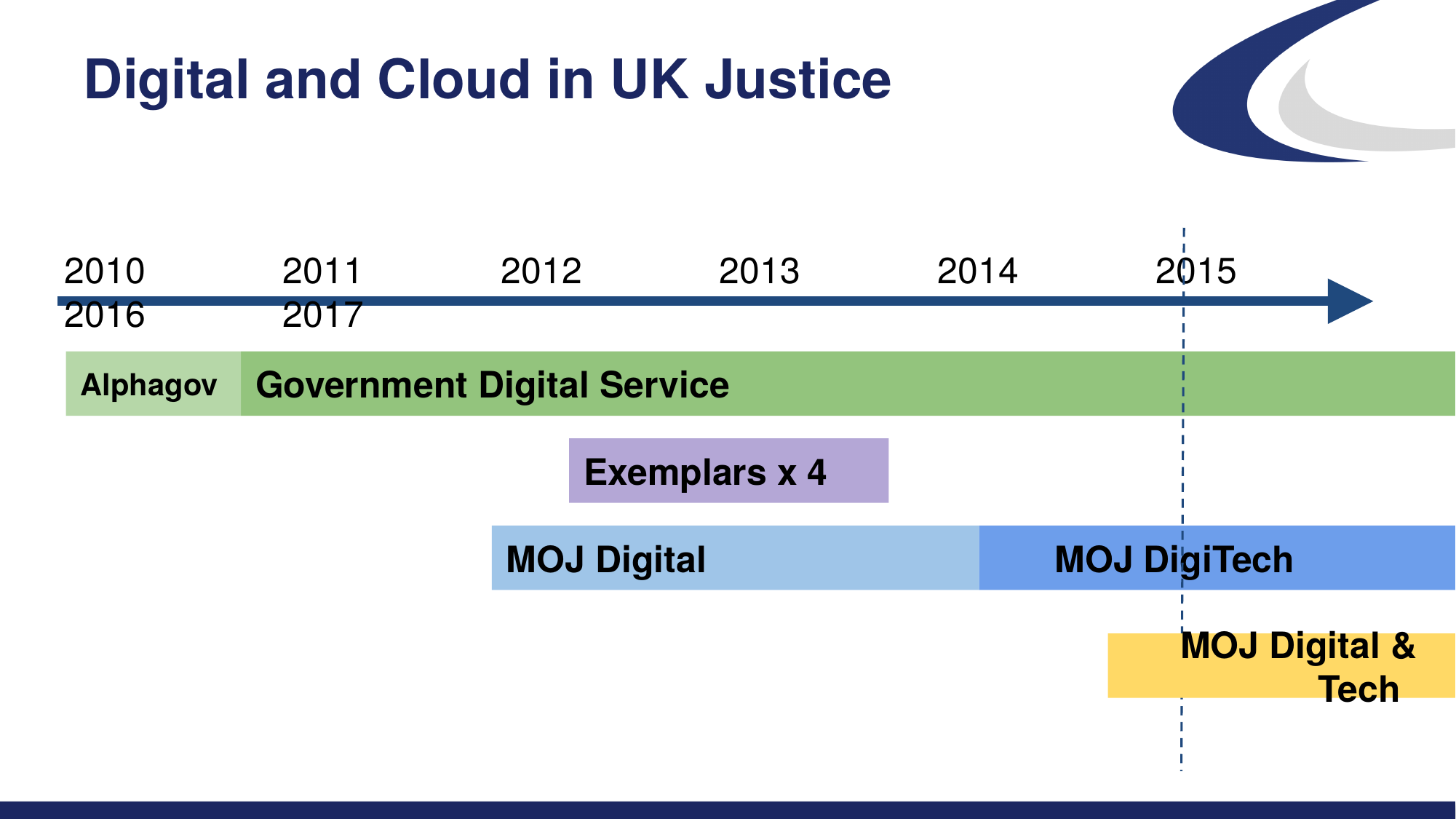

Digital and Cloud in UK Justice
2010		2011		2012		2013		2014		2015		2016		2017
Alphagov
Government Digital Service
Exemplars x 4
MOJ Digital
      MOJ DigiTech
MOJ Digital &             Tech